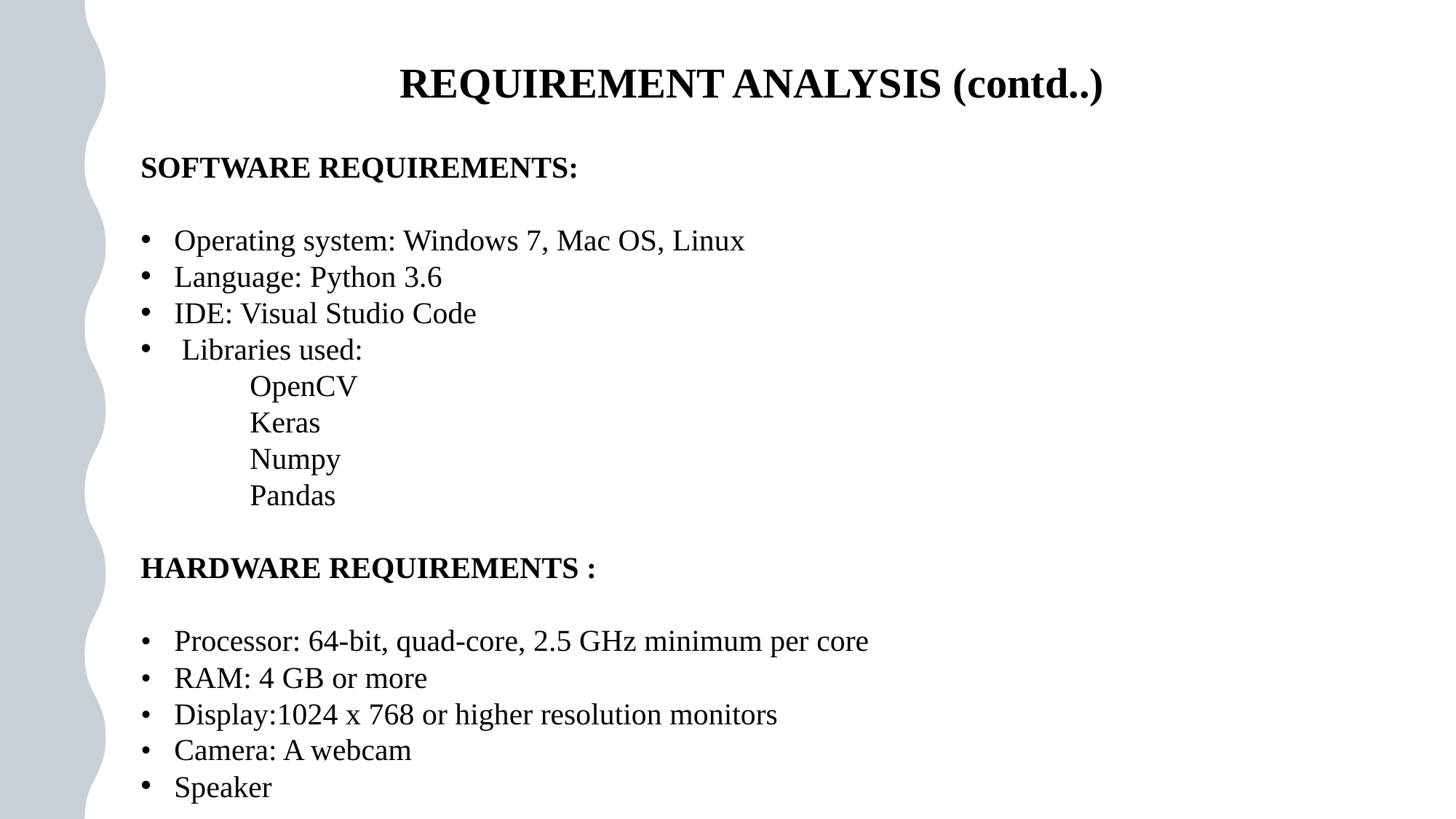

REQUIREMENT ANALYSIS (contd..)

SOFTWARE REQUIREMENTS:

   Operating system: Windows 7, Mac OS, Linux
   Language: Python 3.6
   IDE: Visual Studio Code
    Libraries used:
	OpenCV
 	Keras
  	Numpy
  	Pandas

HARDWARE REQUIREMENTS :

•   Processor: 64-bit, quad-core, 2.5 GHz minimum per core
•   RAM: 4 GB or more
•   Display:1024 x 768 or higher resolution monitors
•   Camera: A webcam
   Speaker